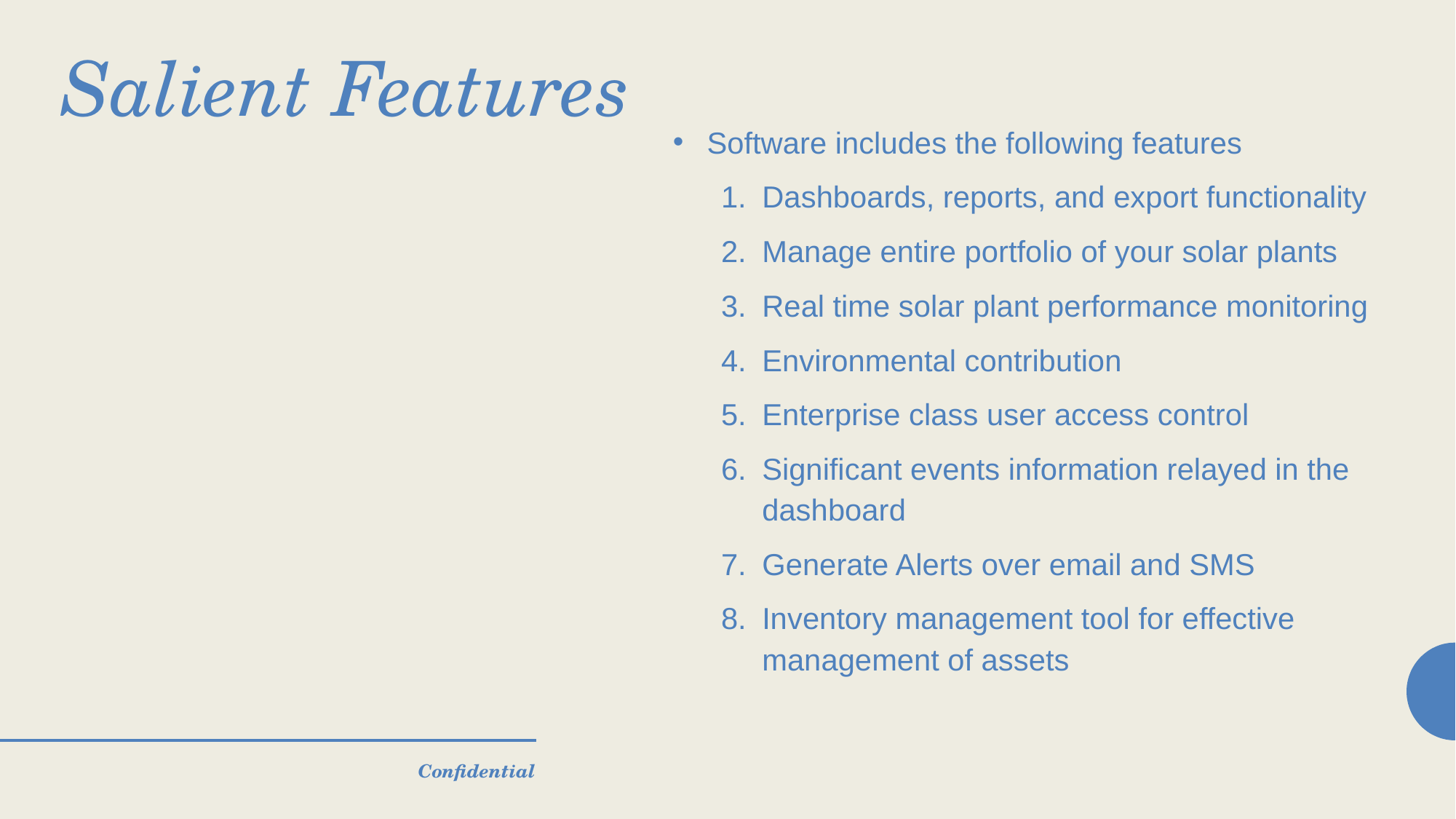

# Salient Features

Software includes the following features
Dashboards, reports, and export functionality
Manage entire portfolio of your solar plants
Real time solar plant performance monitoring
Environmental contribution
Enterprise class user access control
Significant events information relayed in the dashboard
Generate Alerts over email and SMS
Inventory management tool for effective management of assets

Confidential